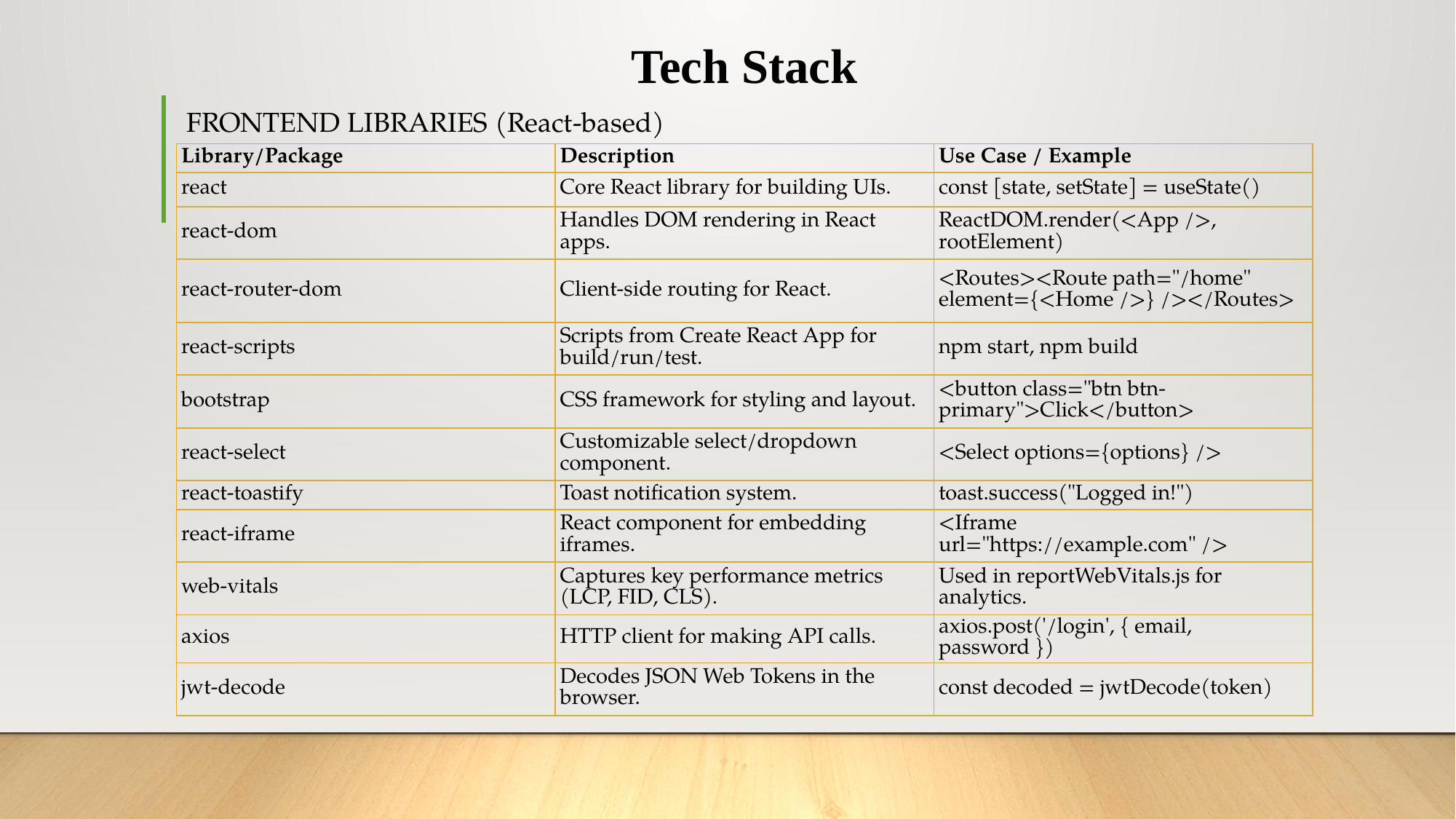

# Tech Stack
FRONTEND LIBRARIES (React-based)
| Library/Package | Description | Use Case / Example |
| --- | --- | --- |
| react | Core React library for building UIs. | const [state, setState] = useState() |
| react-dom | Handles DOM rendering in React apps. | ReactDOM.render(<App />, rootElement) |
| react-router-dom | Client-side routing for React. | <Routes><Route path="/home" element={<Home />} /></Routes> |
| react-scripts | Scripts from Create React App for build/run/test. | npm start, npm build |
| bootstrap | CSS framework for styling and layout. | <button class="btn btn-primary">Click</button> |
| react-select | Customizable select/dropdown component. | <Select options={options} /> |
| react-toastify | Toast notification system. | toast.success("Logged in!") |
| react-iframe | React component for embedding iframes. | <Iframe url="https://example.com" /> |
| web-vitals | Captures key performance metrics (LCP, FID, CLS). | Used in reportWebVitals.js for analytics. |
| axios | HTTP client for making API calls. | axios.post('/login', { email, password }) |
| jwt-decode | Decodes JSON Web Tokens in the browser. | const decoded = jwtDecode(token) |